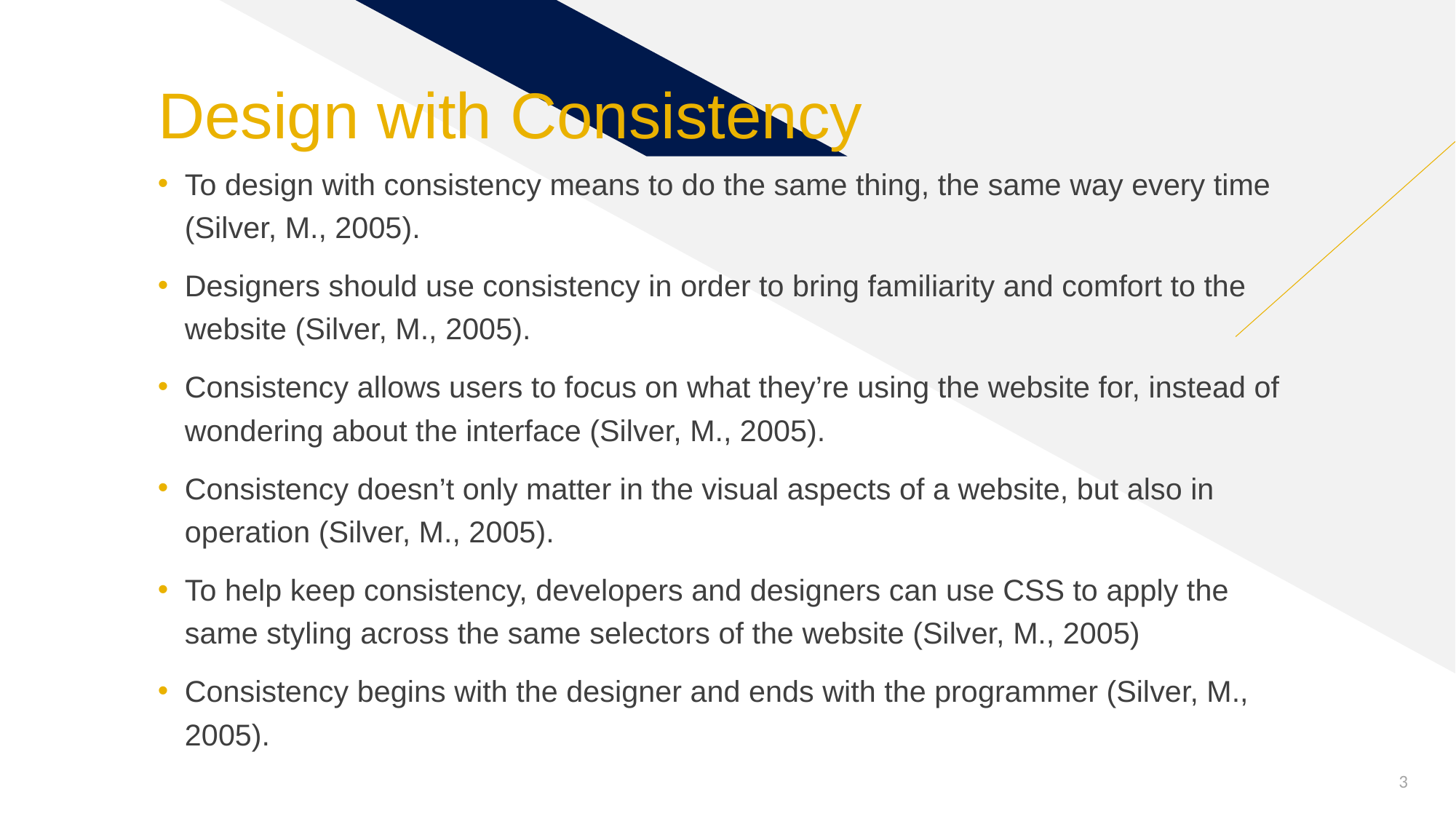

# Design with Consistency
To design with consistency means to do the same thing, the same way every time (Silver, M., 2005).
Designers should use consistency in order to bring familiarity and comfort to the website (Silver, M., 2005).
Consistency allows users to focus on what they’re using the website for, instead of wondering about the interface (Silver, M., 2005).
Consistency doesn’t only matter in the visual aspects of a website, but also in operation (Silver, M., 2005).
To help keep consistency, developers and designers can use CSS to apply the same styling across the same selectors of the website (Silver, M., 2005)
Consistency begins with the designer and ends with the programmer (Silver, M., 2005).
3